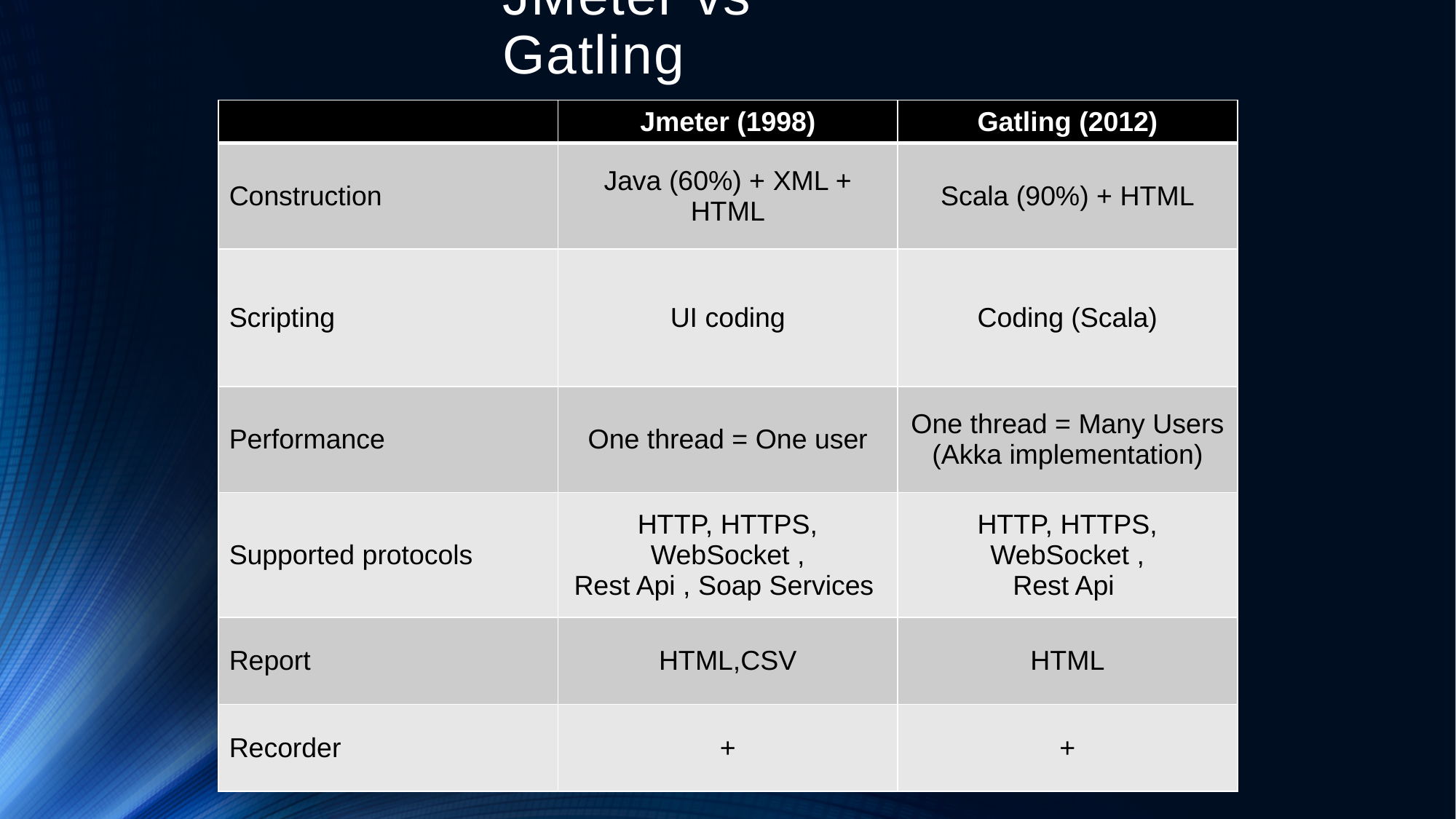

# JMeter vs Gatling
|  | Jmeter (1998) | Gatling (2012) |
| --- | --- | --- |
| Construction | Java (60%) + XML + HTML | Scala (90%) + HTML |
| Scripting | UI coding | Coding (Scala) |
| Performance | One thread = One user | One thread = Many Users (Akka implementation) |
| Supported protocols | HTTP, HTTPS, WebSocket , Rest Api , Soap Services | HTTP, HTTPS, WebSocket , Rest Api |
| Report | HTML,CSV | HTML |
| Recorder | + | + |